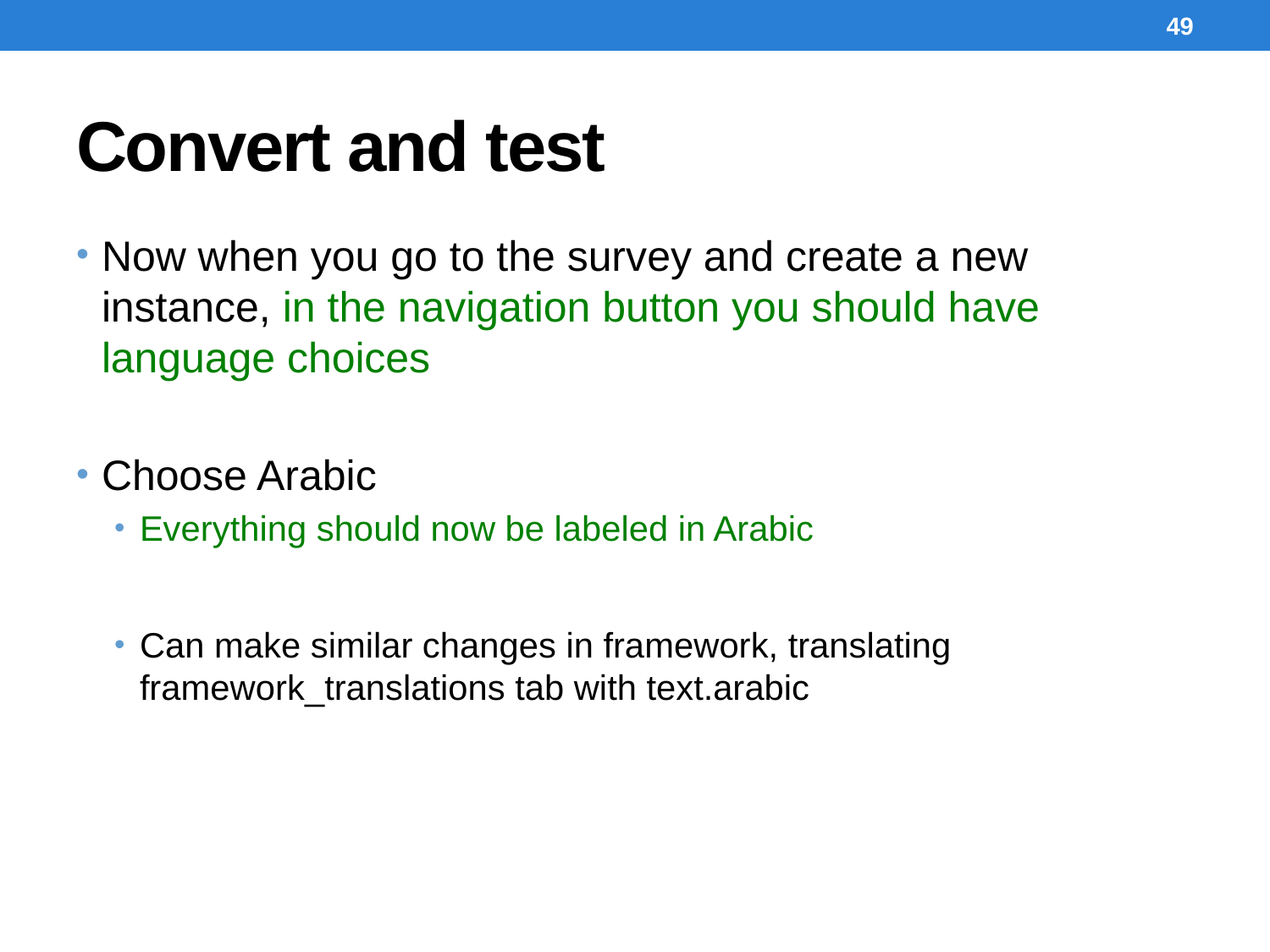

49
# Convert and test
Now when you go to the survey and create a new instance, in the navigation button you should have language choices

Choose Arabic
Everything should now be labeled in Arabic

Can make similar changes in framework, translating framework_translations tab with text.arabic